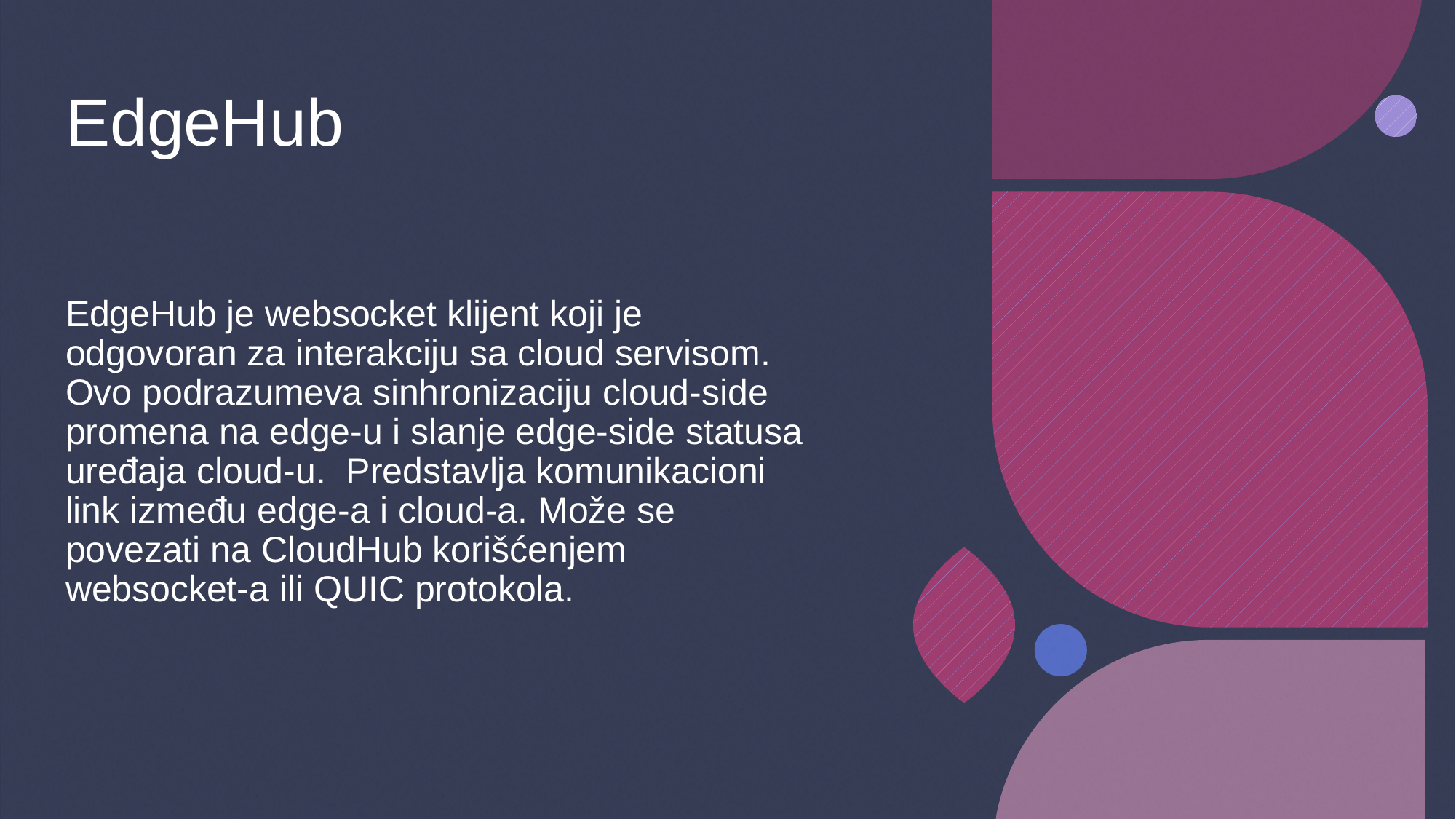

# EdgeHub

EdgeHub je websocket klijent koji je odgovoran za interakciju sa cloud servisom. Ovo podrazumeva sinhronizaciju cloud-side promena na edge-u i slanje edge-side statusa uređaja cloud-u.  Predstavlja komunikacioni link između edge-a i cloud-a. Može se povezati na CloudHub korišćenjem websocket-a ili QUIC protokola.